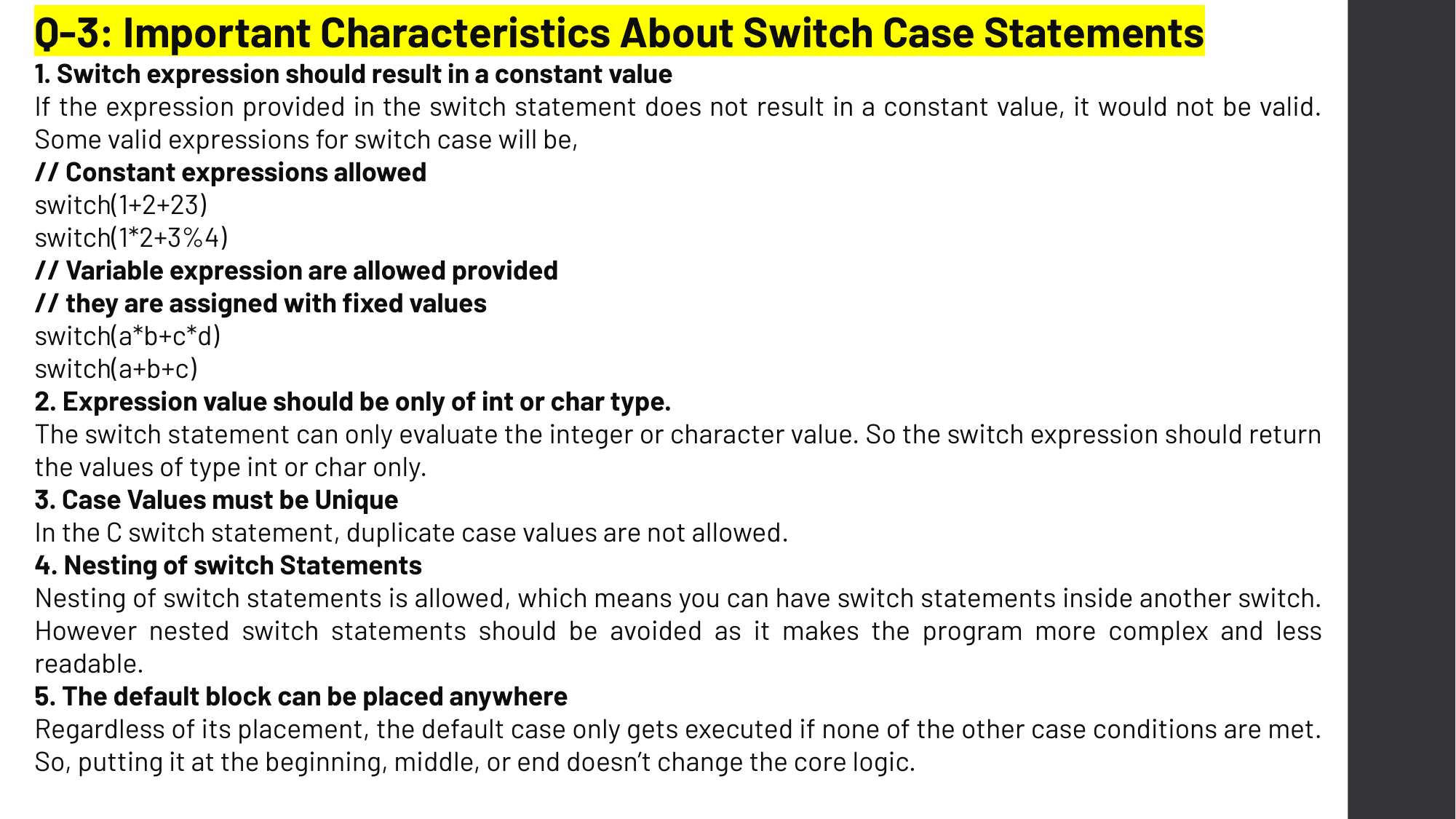

Q-3: Important Characteristics About Switch Case Statements
1. Switch expression should result in a constant value
If the expression provided in the switch statement does not result in a constant value, it would not be valid. Some valid expressions for switch case will be,
// Constant expressions allowed
switch(1+2+23)
switch(1*2+3%4)
// Variable expression are allowed provided
// they are assigned with fixed values
switch(a*b+c*d)
switch(a+b+c)
2. Expression value should be only of int or char type.
The switch statement can only evaluate the integer or character value. So the switch expression should return the values of type int or char only.
3. Case Values must be Unique
In the C switch statement, duplicate case values are not allowed.
4. Nesting of switch Statements
Nesting of switch statements is allowed, which means you can have switch statements inside another switch. However nested switch statements should be avoided as it makes the program more complex and less readable.
5. The default block can be placed anywhere
Regardless of its placement, the default case only gets executed if none of the other case conditions are met. So, putting it at the beginning, middle, or end doesn’t change the core logic.